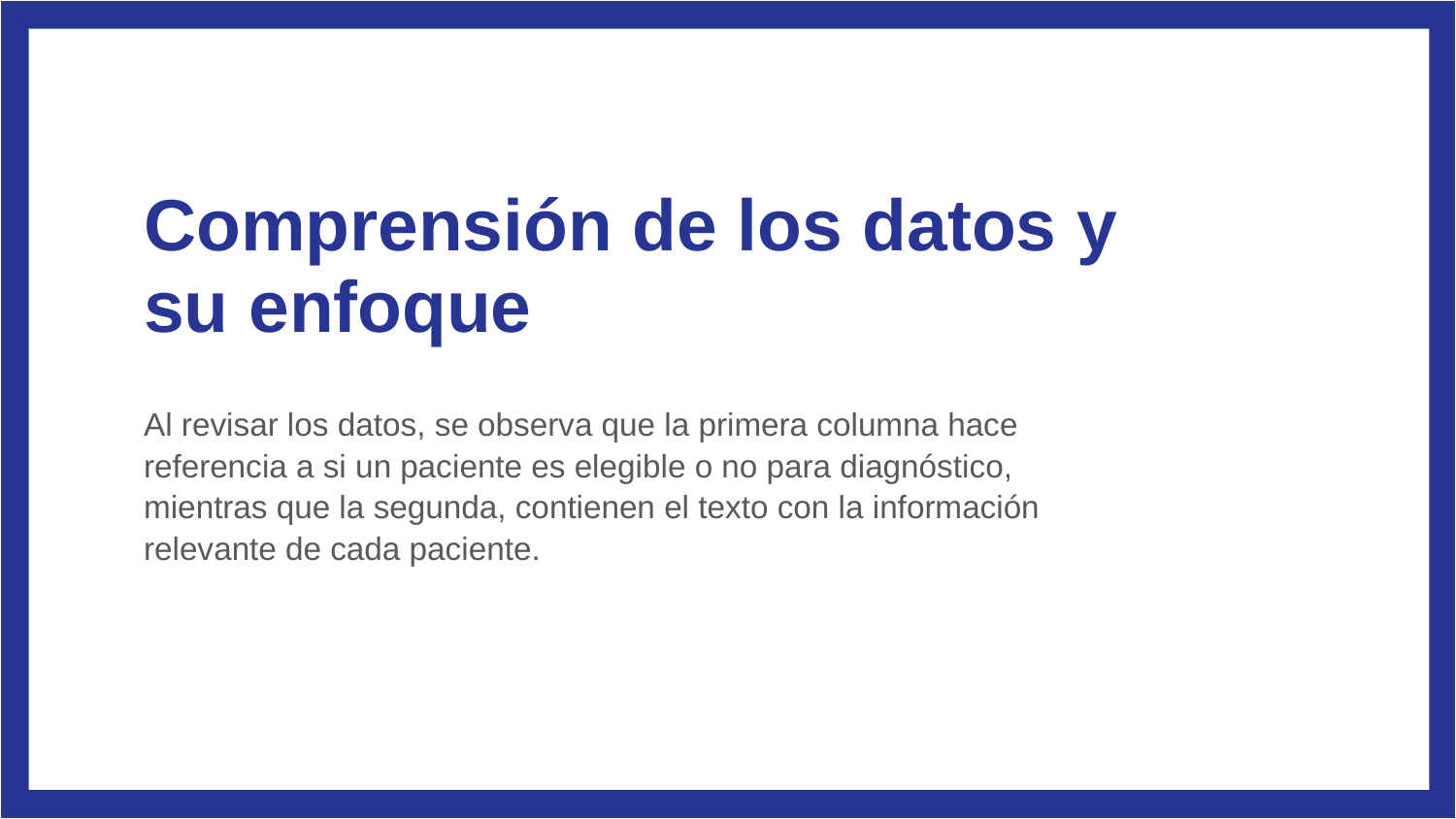

# Comprensión de los datos y su enfoque
Al revisar los datos, se observa que la primera columna hace referencia a si un paciente es elegible o no para diagnóstico, mientras que la segunda, contienen el texto con la información relevante de cada paciente.